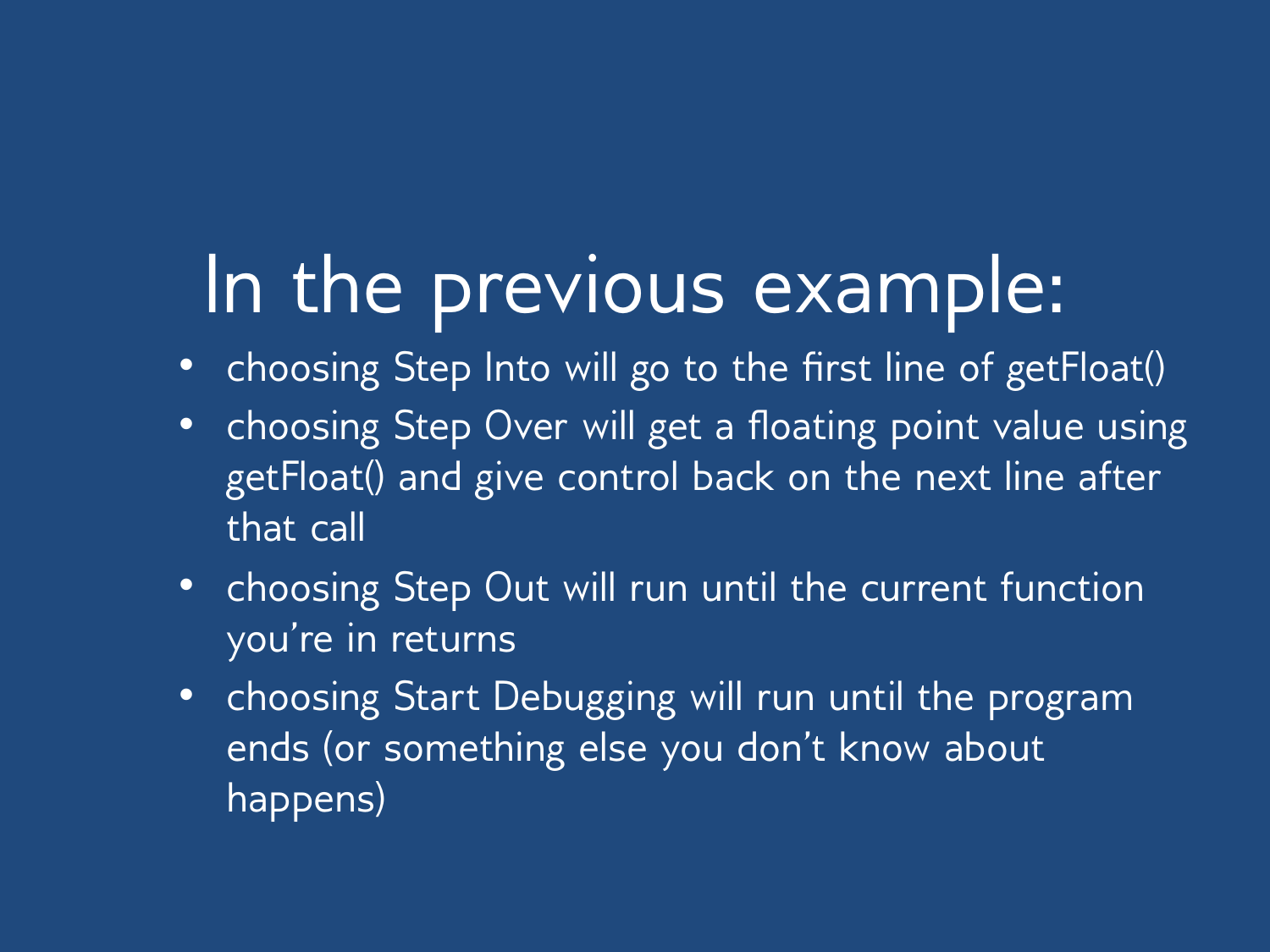

#
In the previous example:
choosing Step Into will go to the first line of getFloat()
choosing Step Over will get a floating point value using getFloat() and give control back on the next line after that call
choosing Step Out will run until the current function you’re in returns
choosing Start Debugging will run until the program ends (or something else you don’t know about happens)